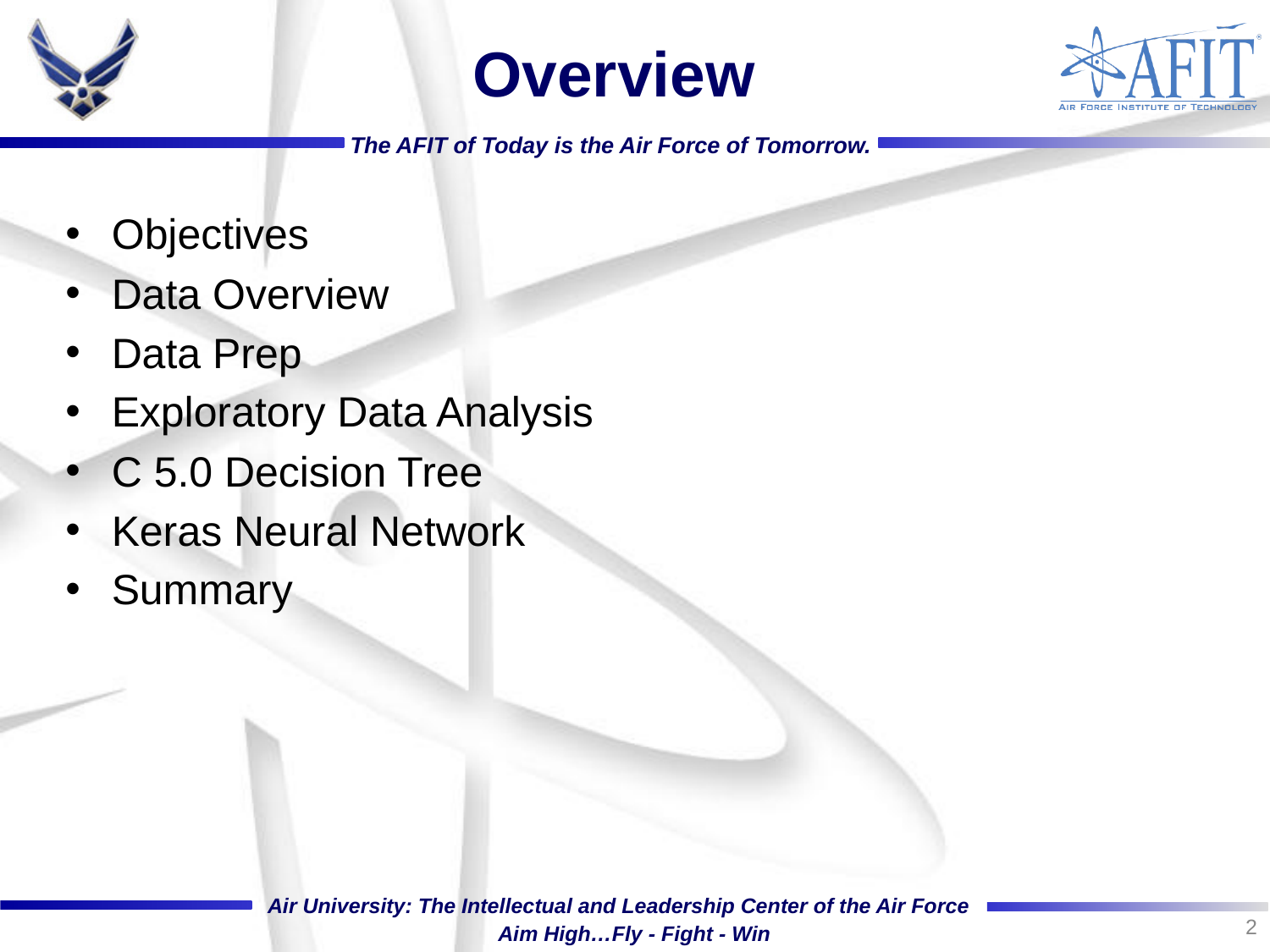

# Overview
Objectives
Data Overview
Data Prep
Exploratory Data Analysis
C 5.0 Decision Tree
Keras Neural Network
Summary

2